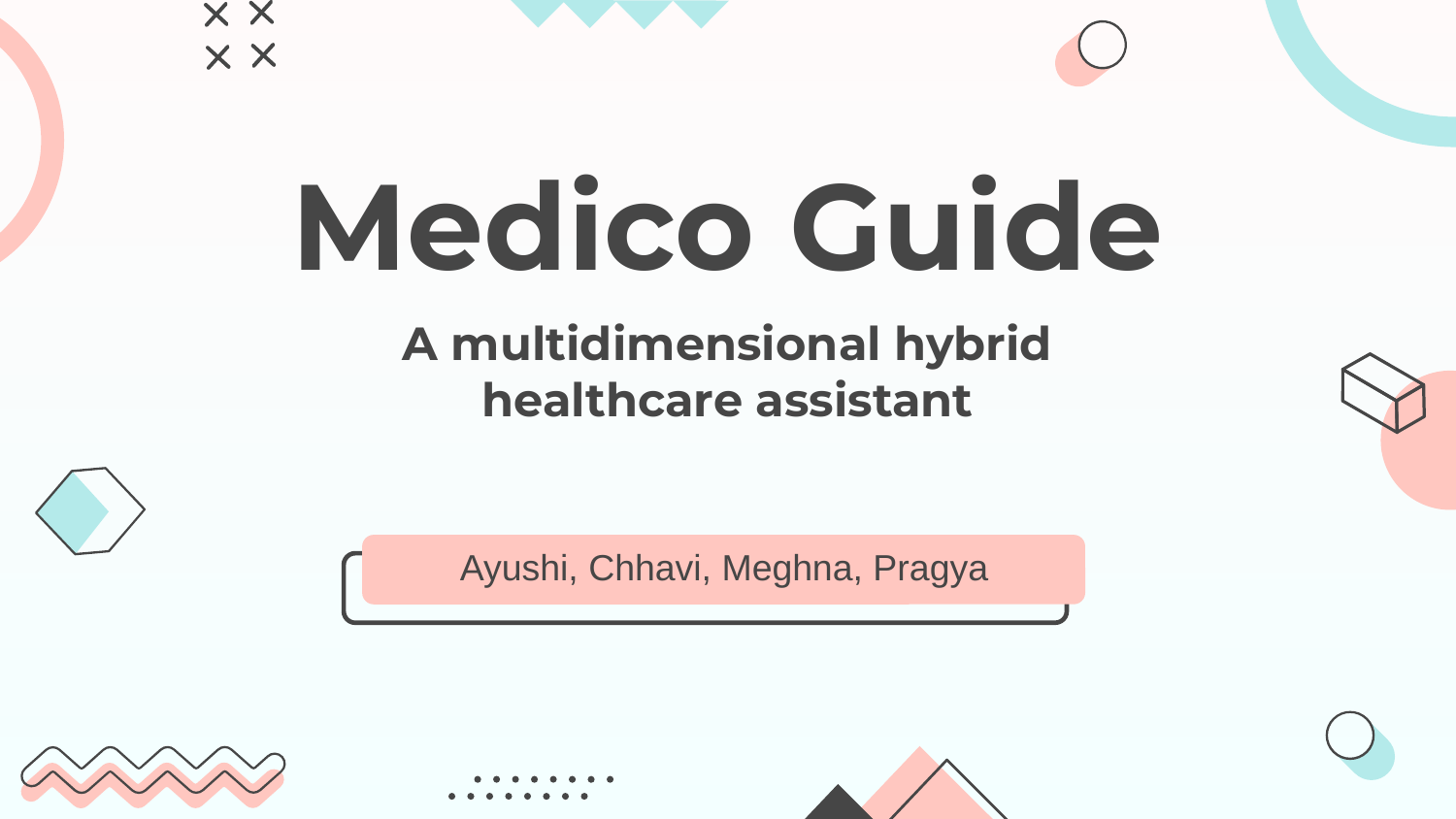

# Medico Guide
A multidimensional hybrid healthcare assistant
Ayushi, Chhavi, Meghna, Pragya